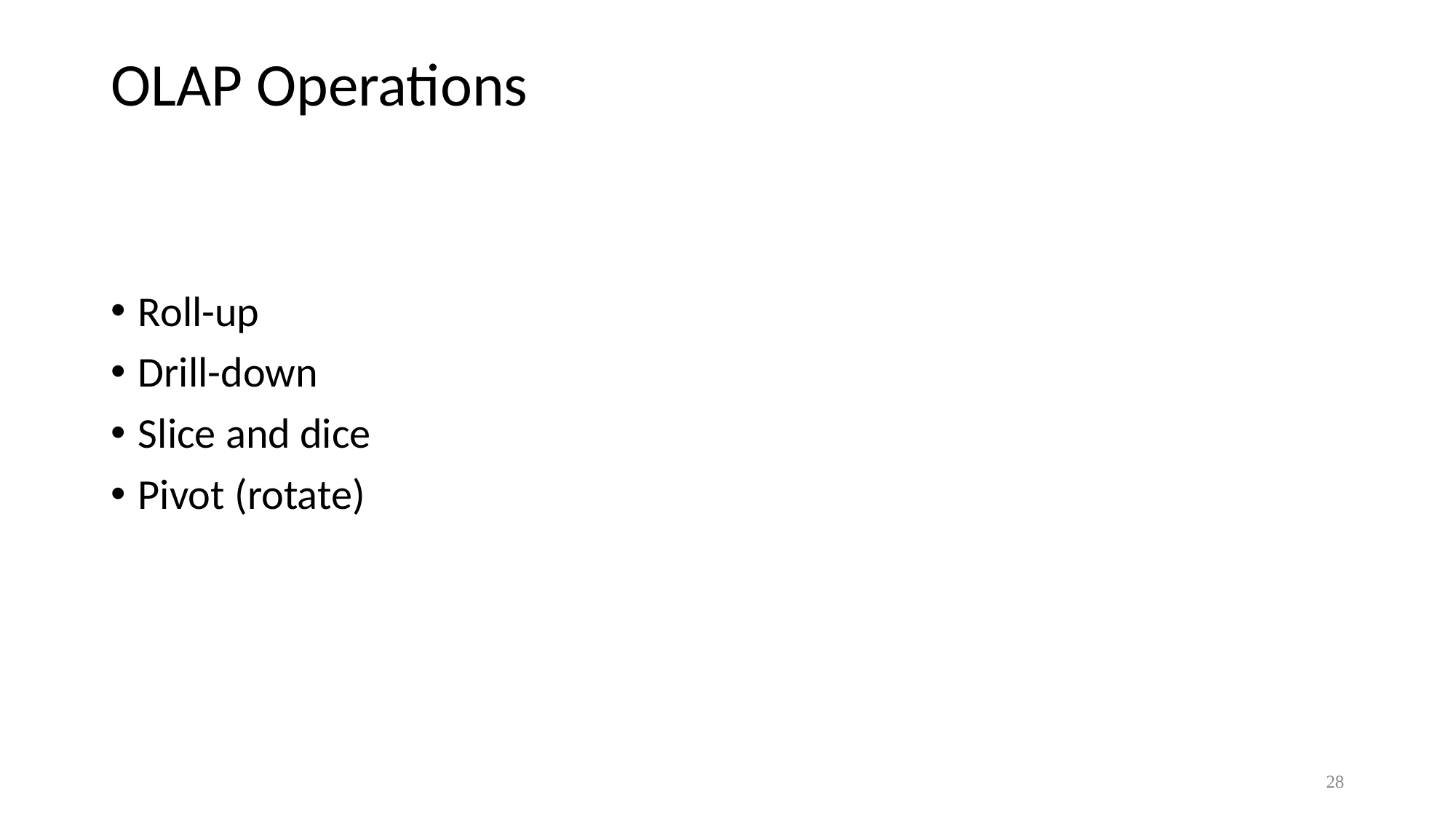

# OLAP Operations

Roll-up
Drill-down
Slice and dice
Pivot (rotate)

28